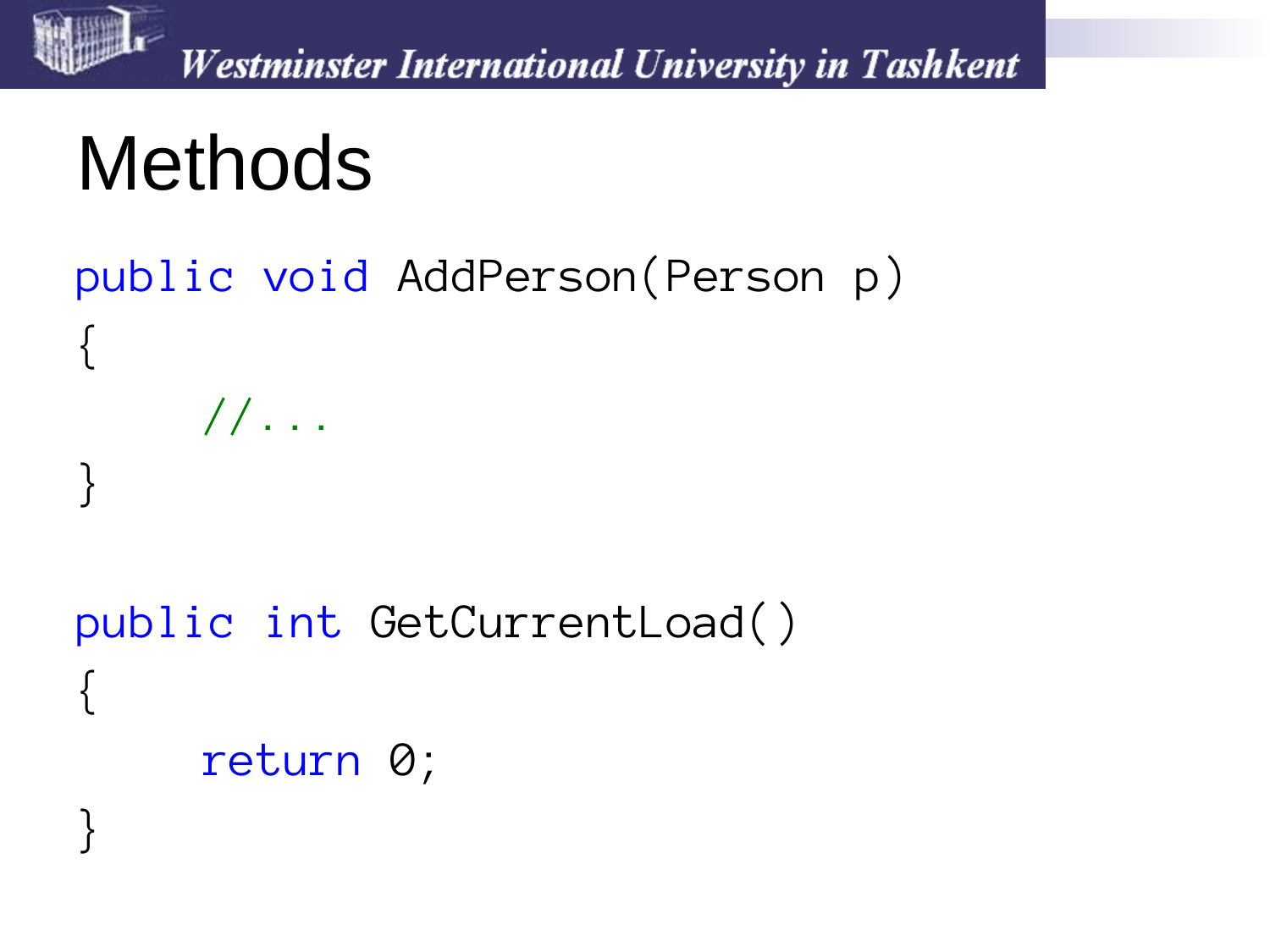

# Methods
public void AddPerson(Person p)
{
	//...
}

public int GetCurrentLoad()
{
	return 0;
}